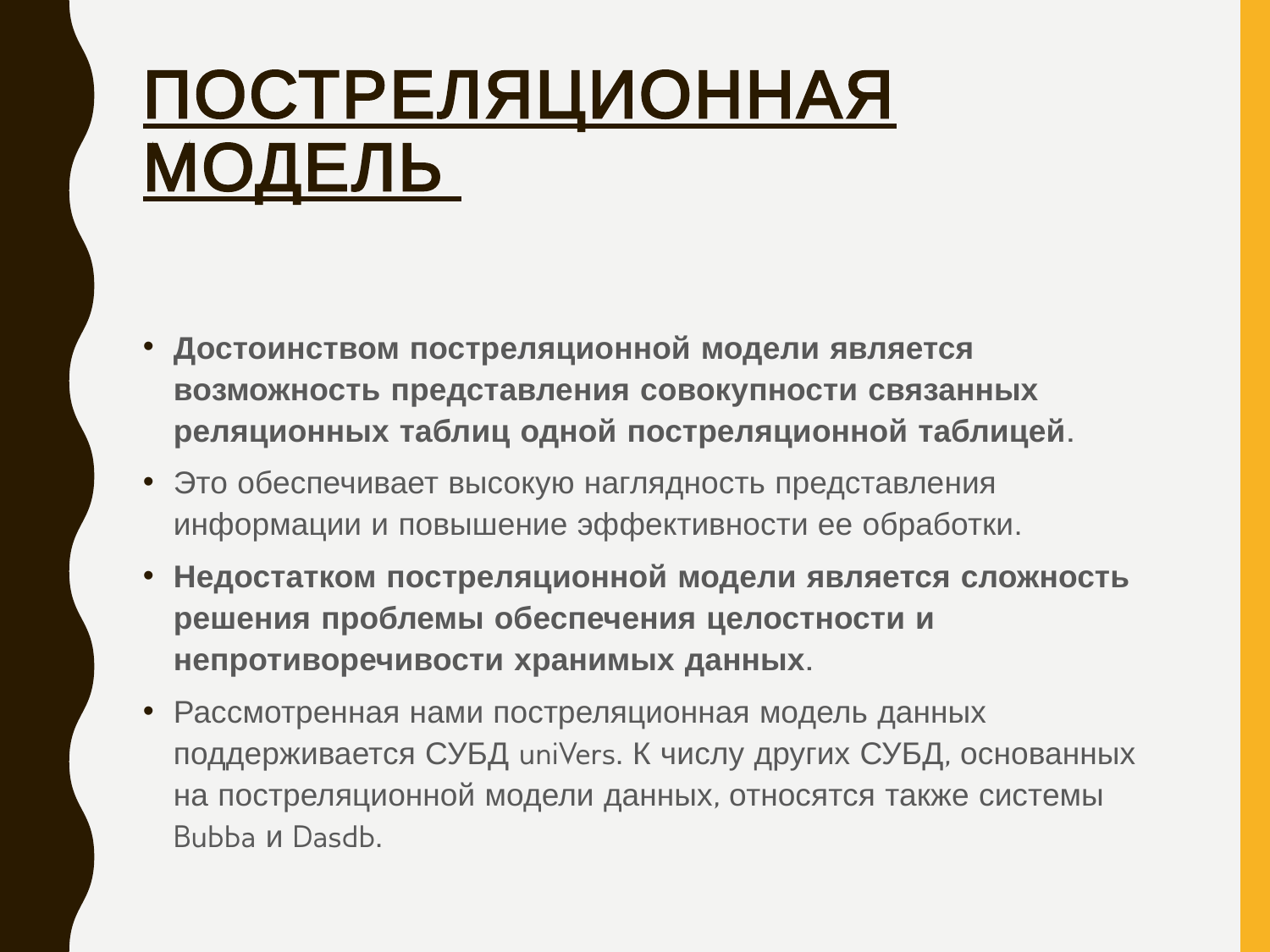

# Постреляционная модель
Достоинством постреляционной модели является возможность представления совокупности связанных реляционных таблиц одной постреляционной таблицей.
Это обеспечивает высокую наглядность представления информации и повышение эффективности ее обработки.
Недостатком постреляционной модели является сложность решения проблемы обеспечения целостности и непротиворечивости хранимых данных.
Рассмотренная нами постреляционная модель данных поддерживается СУБД uniVers. К числу других СУБД, основанных на постреляционной модели данных, относятся также системы Bubba и Dasdb.